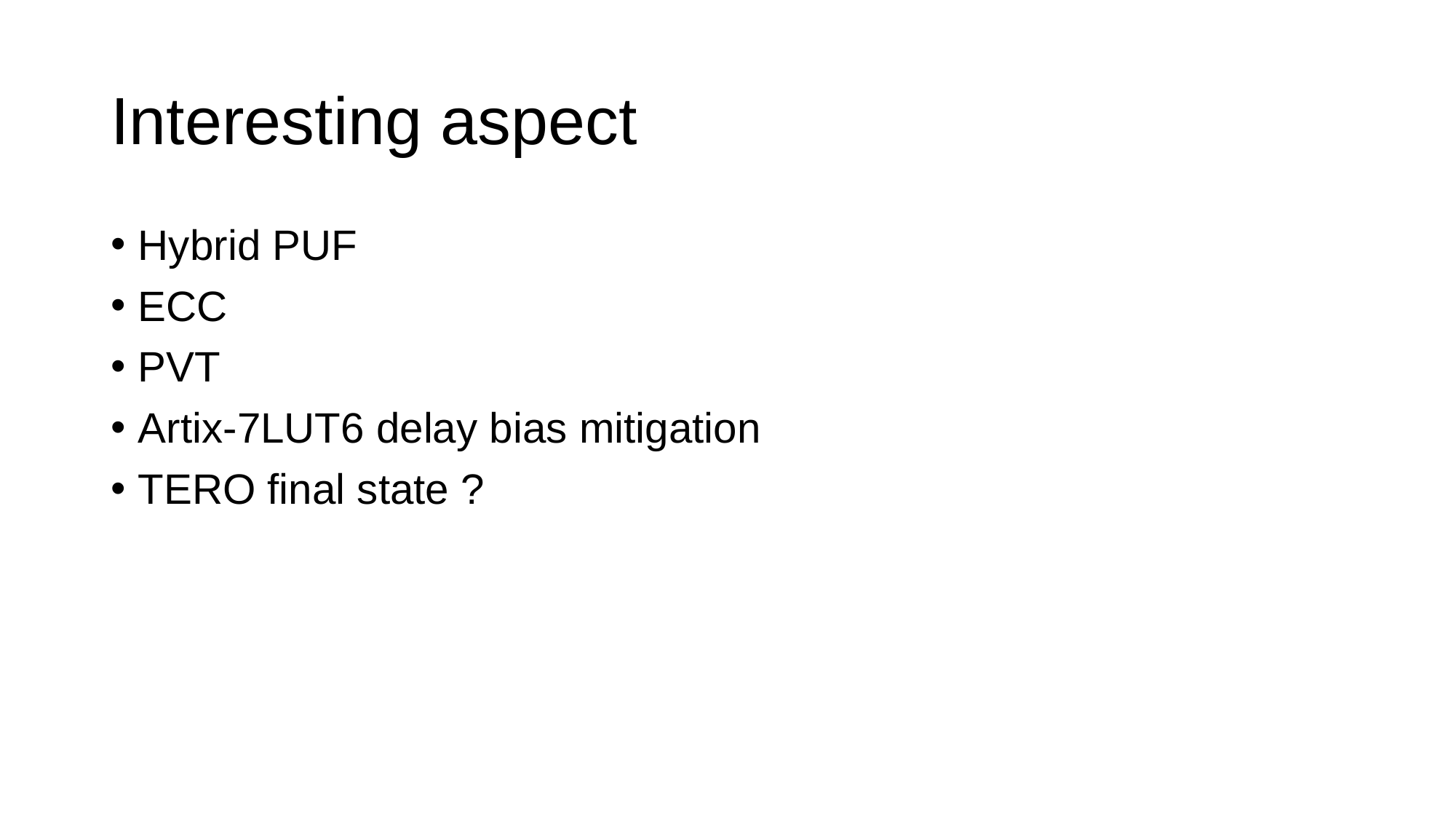

# Interesting aspect
Hybrid PUF
ECC
PVT
Artix-7LUT6 delay bias mitigation
TERO final state ?